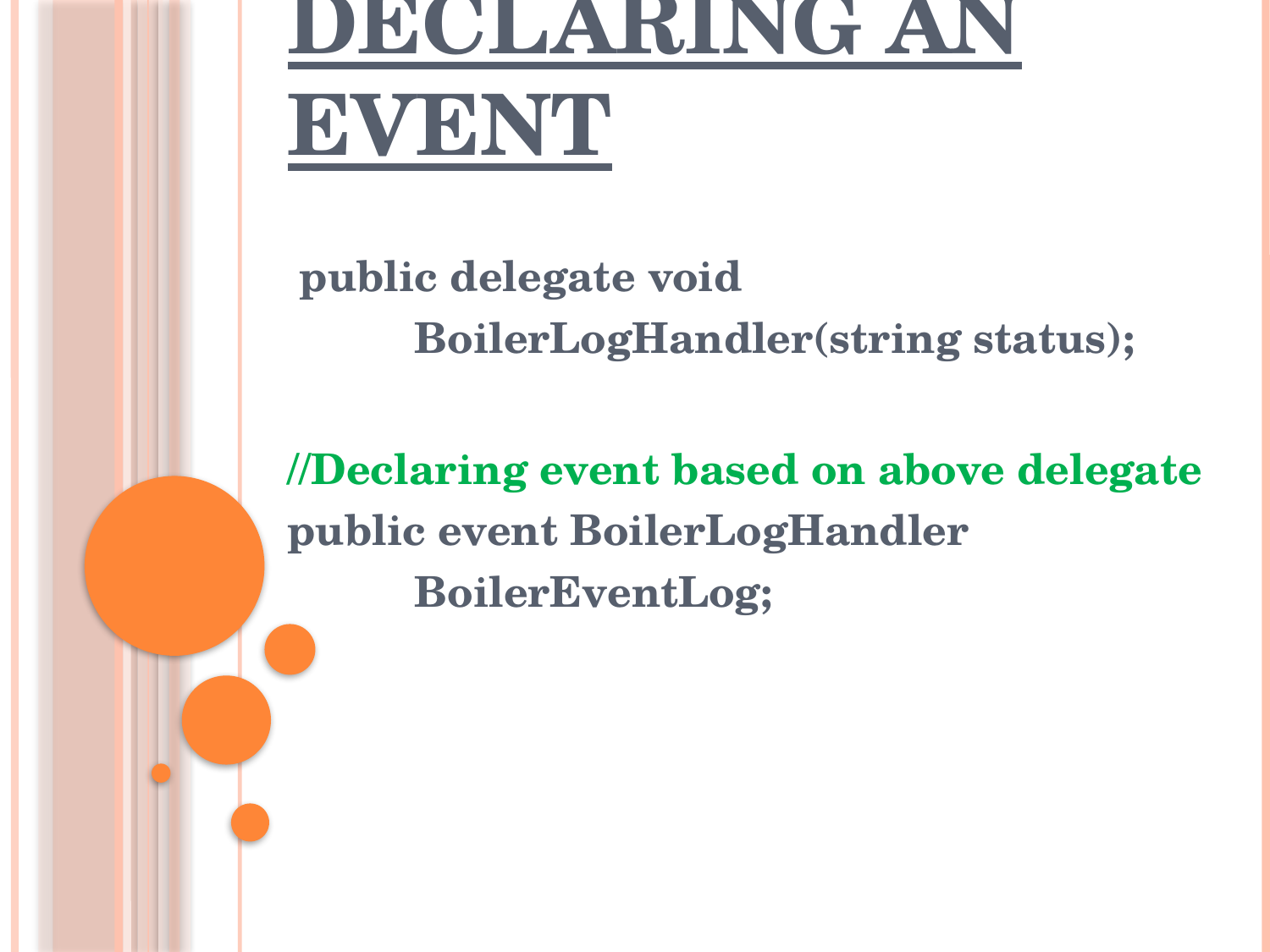

# Declaring an Event
 public delegate void
	BoilerLogHandler(string status);

//Declaring event based on above delegate
public event BoilerLogHandler
	BoilerEventLog;